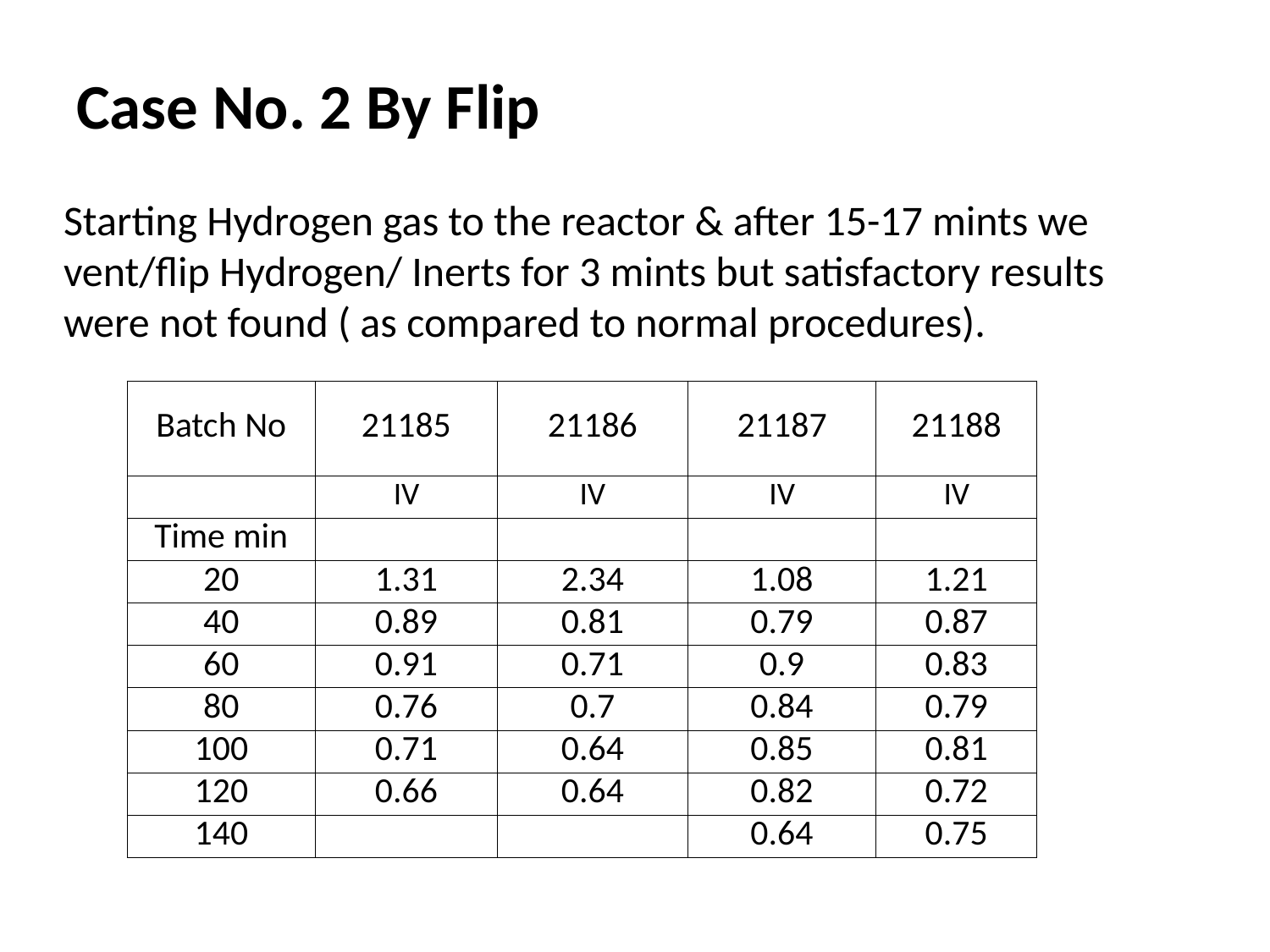

# Case No. 2 By Flip
Starting Hydrogen gas to the reactor & after 15-17 mints we vent/flip Hydrogen/ Inerts for 3 mints but satisfactory results were not found ( as compared to normal procedures).
| Batch No | 21185 | 21186 | 21187 | 21188 |
| --- | --- | --- | --- | --- |
|  | IV | IV | IV | IV |
| Time min |  |  |  |  |
| 20 | 1.31 | 2.34 | 1.08 | 1.21 |
| 40 | 0.89 | 0.81 | 0.79 | 0.87 |
| 60 | 0.91 | 0.71 | 0.9 | 0.83 |
| 80 | 0.76 | 0.7 | 0.84 | 0.79 |
| 100 | 0.71 | 0.64 | 0.85 | 0.81 |
| 120 | 0.66 | 0.64 | 0.82 | 0.72 |
| 140 |  |  | 0.64 | 0.75 |